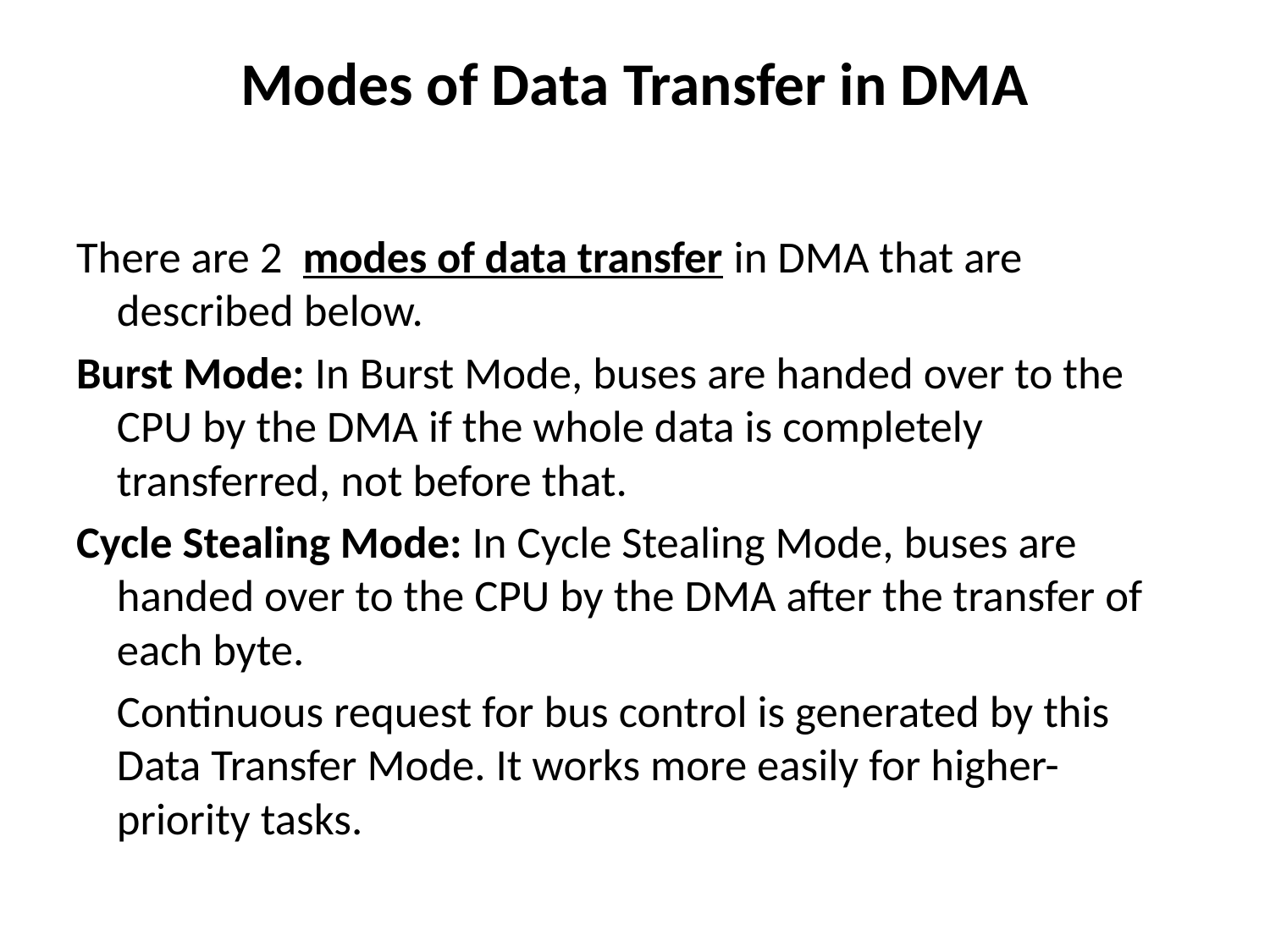

# Modes of Data Transfer in DMA
There are 2  modes of data transfer in DMA that are described below.
Burst Mode: In Burst Mode, buses are handed over to the CPU by the DMA if the whole data is completely transferred, not before that.
Cycle Stealing Mode: In Cycle Stealing Mode, buses are handed over to the CPU by the DMA after the transfer of each byte.
    Continuous request for bus control is generated by this Data Transfer Mode. It works more easily for higher-priority tasks.